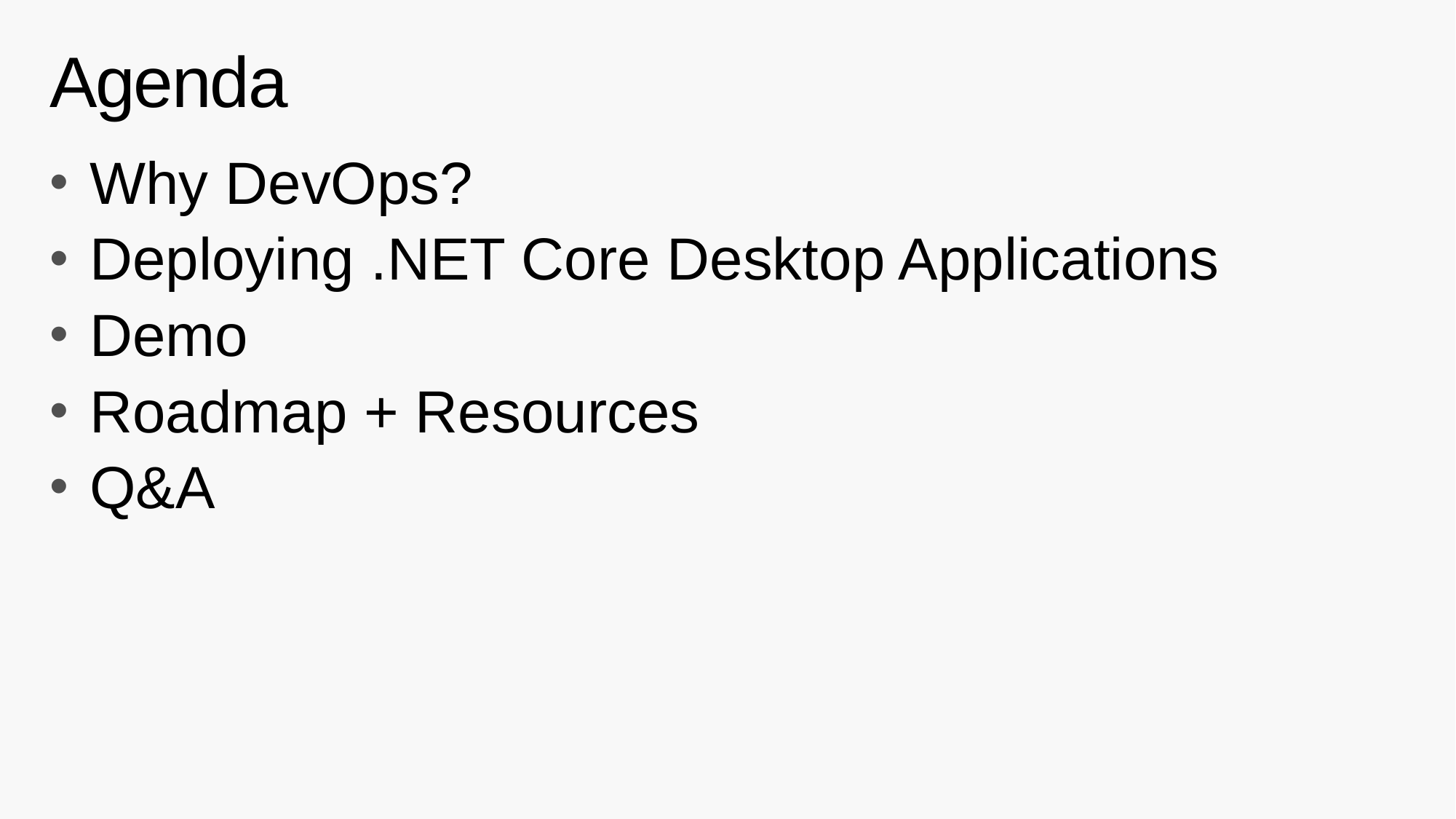

# Agenda
Why DevOps?
Deploying .NET Core Desktop Applications
Demo
Roadmap + Resources
Q&A